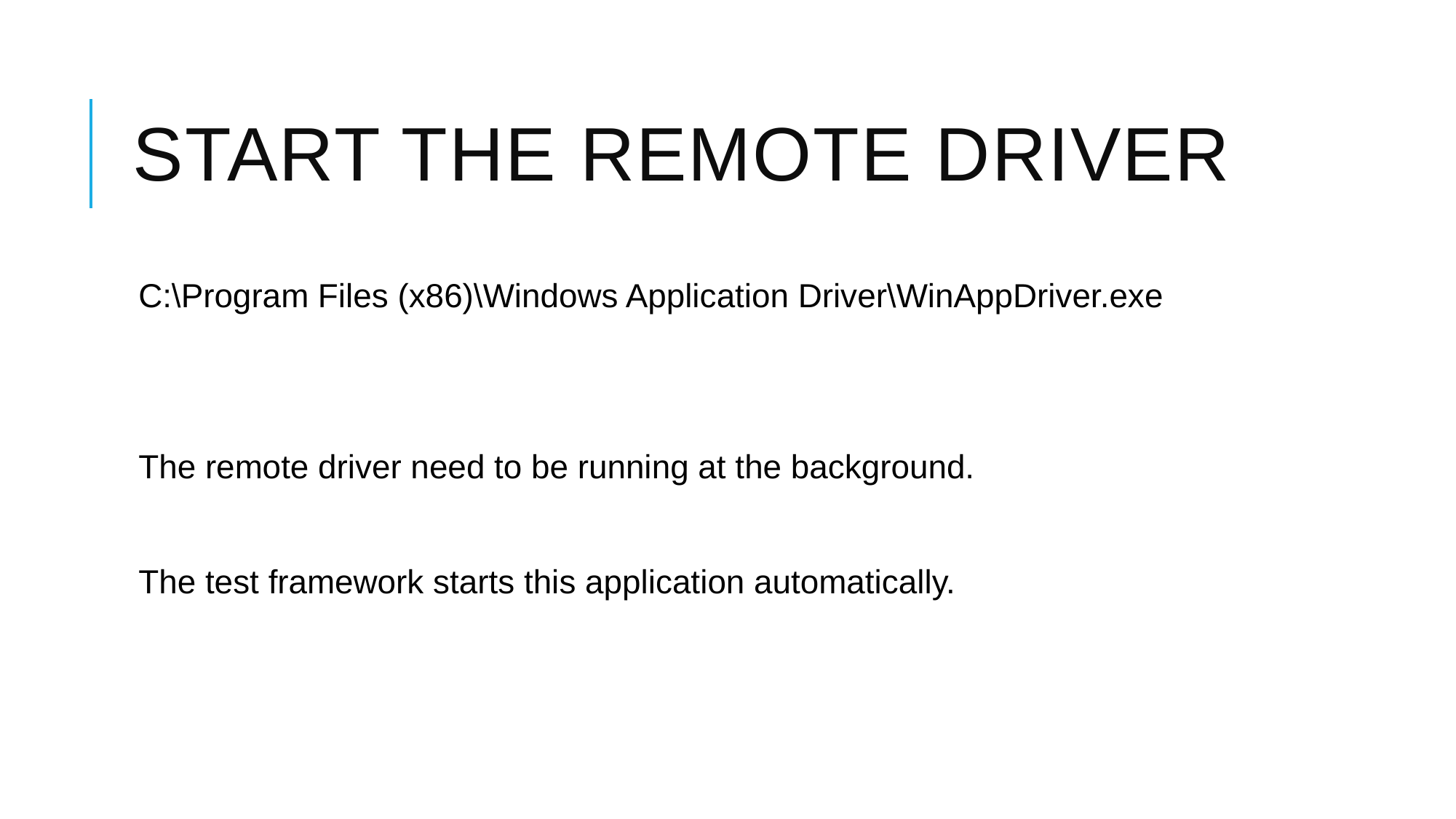

# Start the remote driver
C:\Program Files (x86)\Windows Application Driver\WinAppDriver.exe

The remote driver need to be running at the background.

The test framework starts this application automatically.